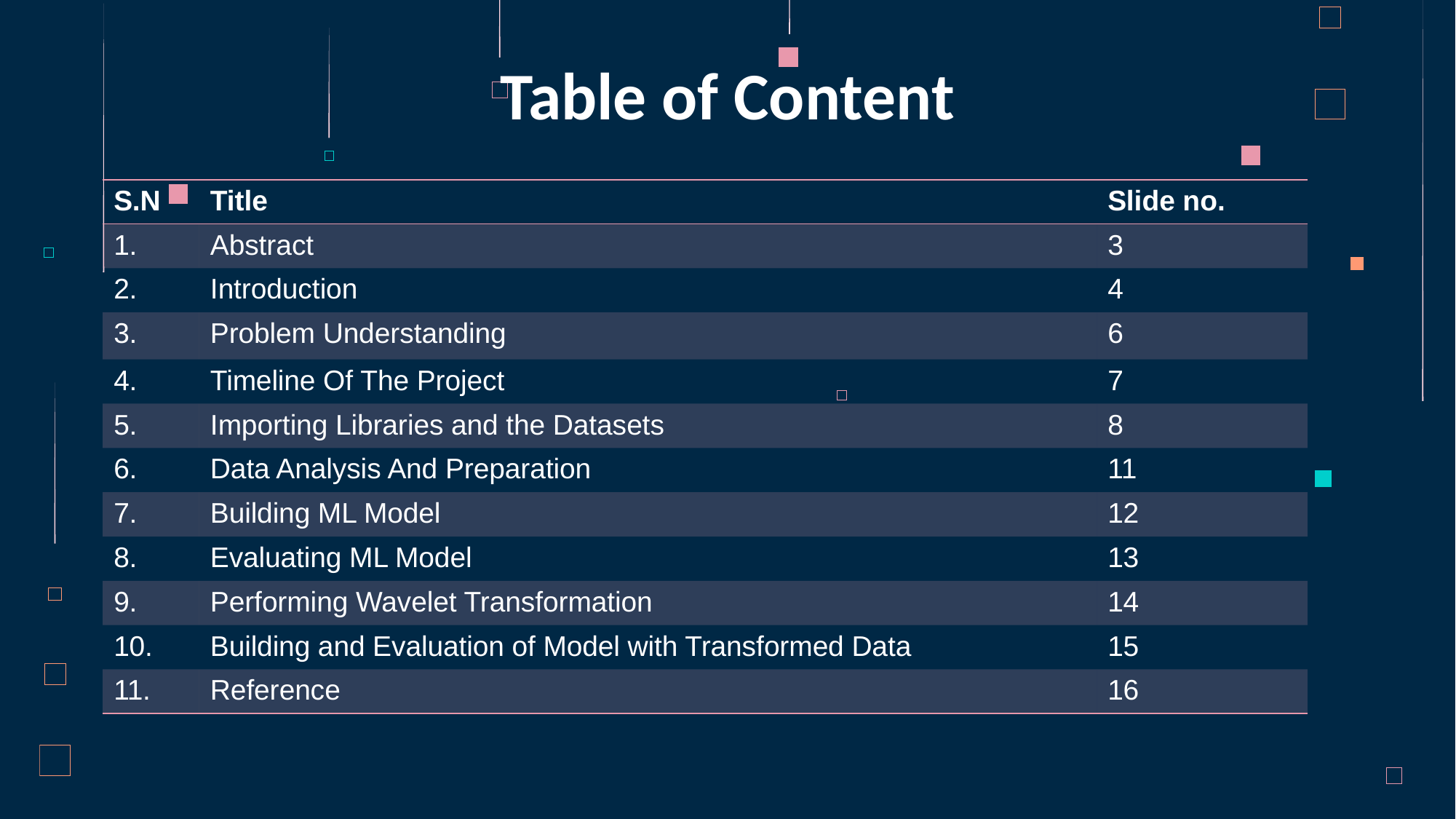

Table of Content
| S.N | Title | Slide no. |
| --- | --- | --- |
| 1. | Abstract | 3 |
| 2. | Introduction | 4 |
| 3. | Problem Understanding | 6 |
| 4. | Timeline Of The Project | 7 |
| 5. | Importing Libraries and the Datasets | 8 |
| 6. | Data Analysis And Preparation | 11 |
| 7. | Building ML Model | 12 |
| 8. | Evaluating ML Model | 13 |
| 9. | Performing Wavelet Transformation | 14 |
| 10. | Building and Evaluation of Model with Transformed Data | 15 |
| 11. | Reference | 16 |